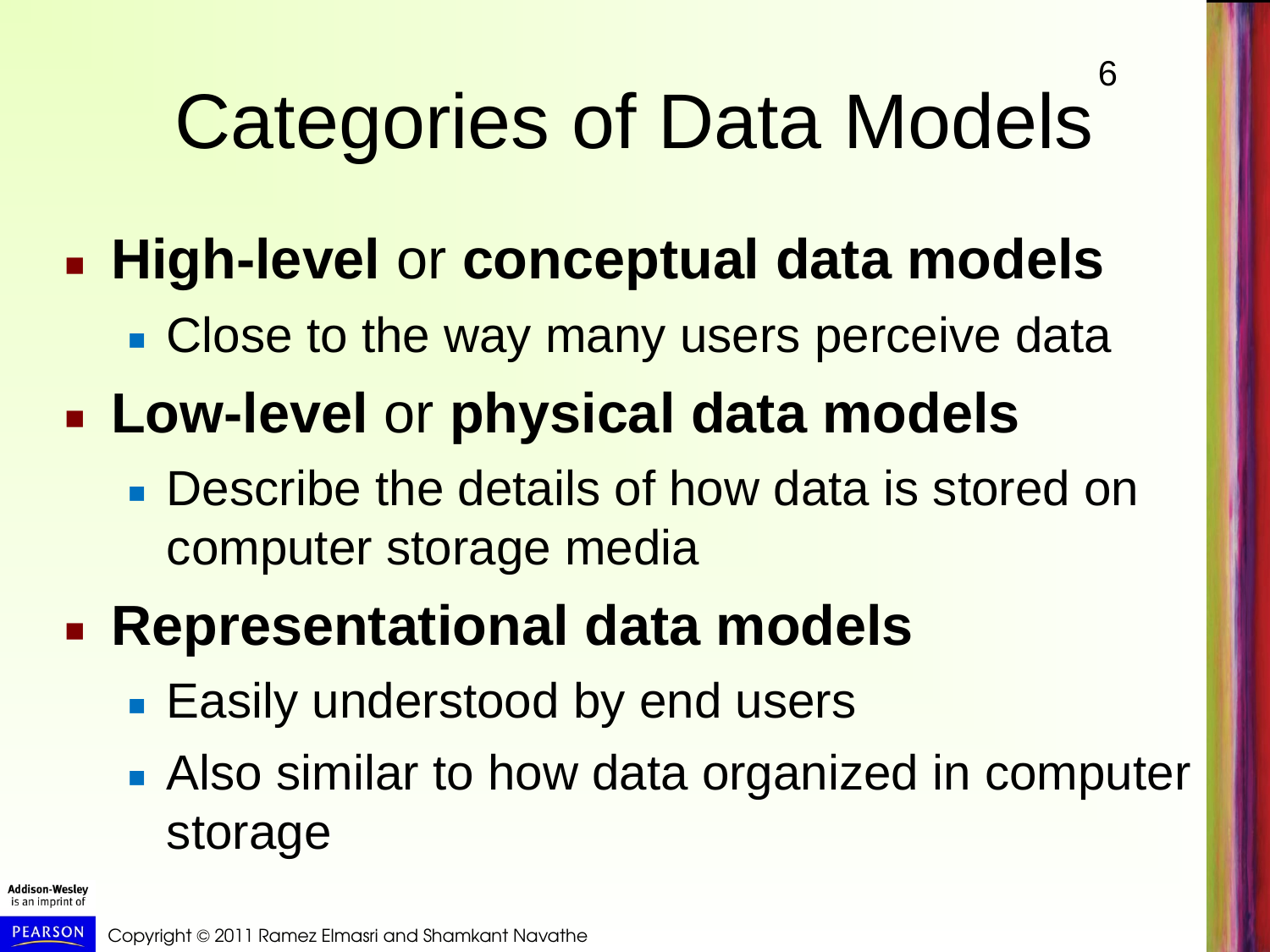

# Categories of Data Models
High-level or conceptual data models
Close to the way many users perceive data
Low-level or physical data models
Describe the details of how data is stored on computer storage media
Representational data models
Easily understood by end users
Also similar to how data organized in computer storage